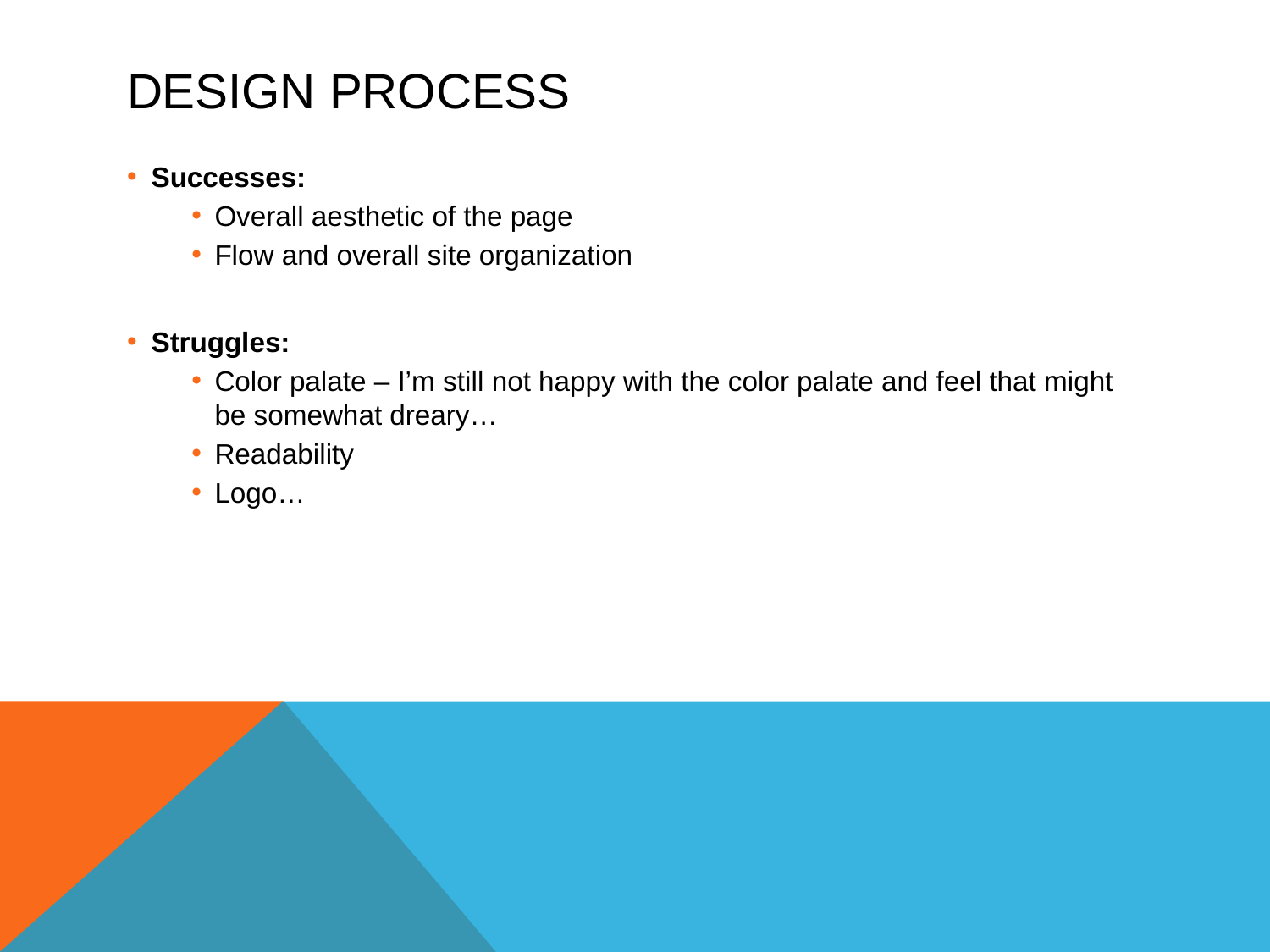

# Design process
Successes:
Overall aesthetic of the page
Flow and overall site organization

Struggles:
Color palate – I’m still not happy with the color palate and feel that might be somewhat dreary…
Readability
Logo…